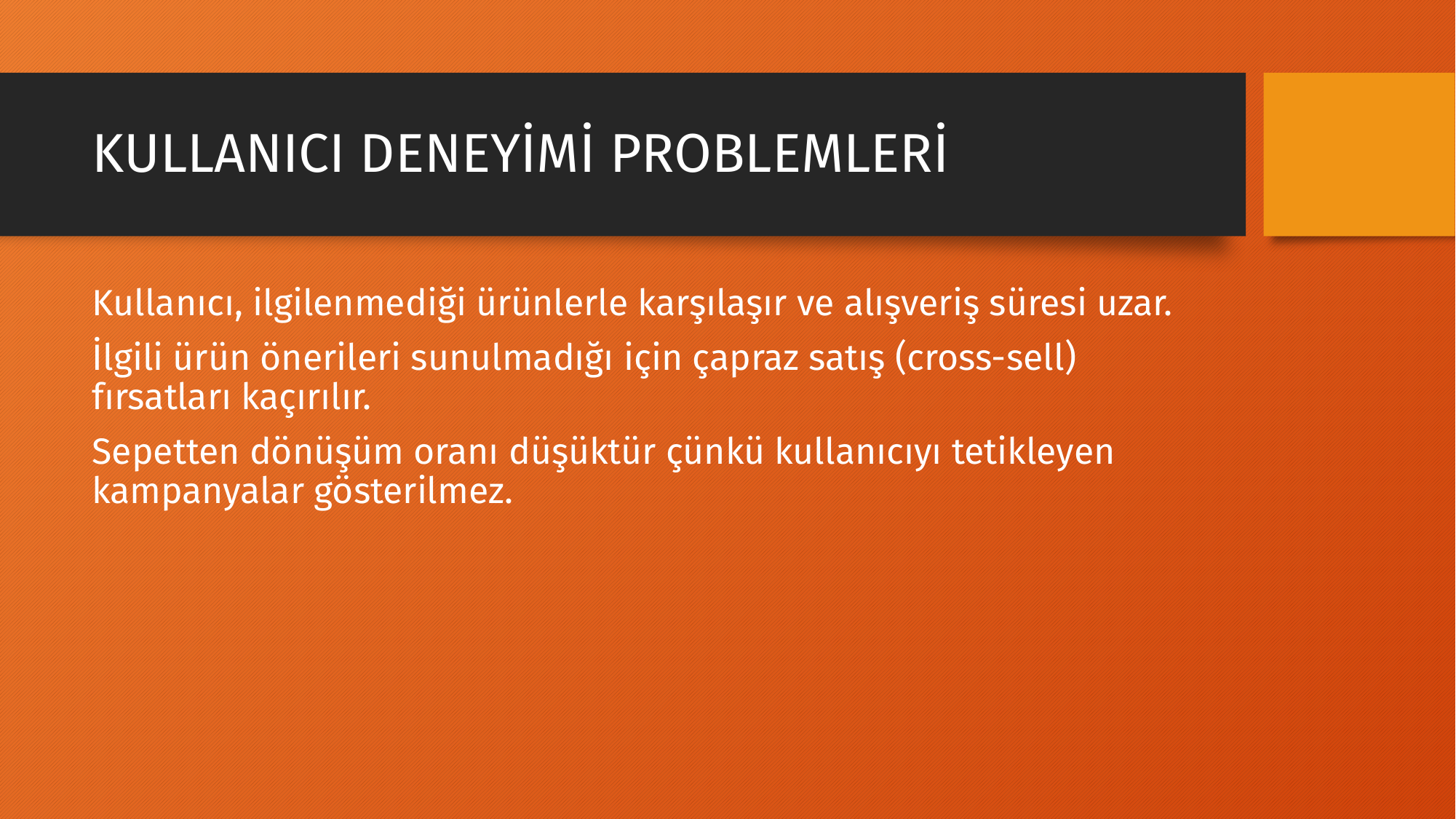

# KULLANICI DENEYİMİ PROBLEMLERİ
Kullanıcı, ilgilenmediği ürünlerle karşılaşır ve alışveriş süresi uzar.
İlgili ürün önerileri sunulmadığı için çapraz satış (cross-sell) fırsatları kaçırılır.
Sepetten dönüşüm oranı düşüktür çünkü kullanıcıyı tetikleyen kampanyalar gösterilmez.